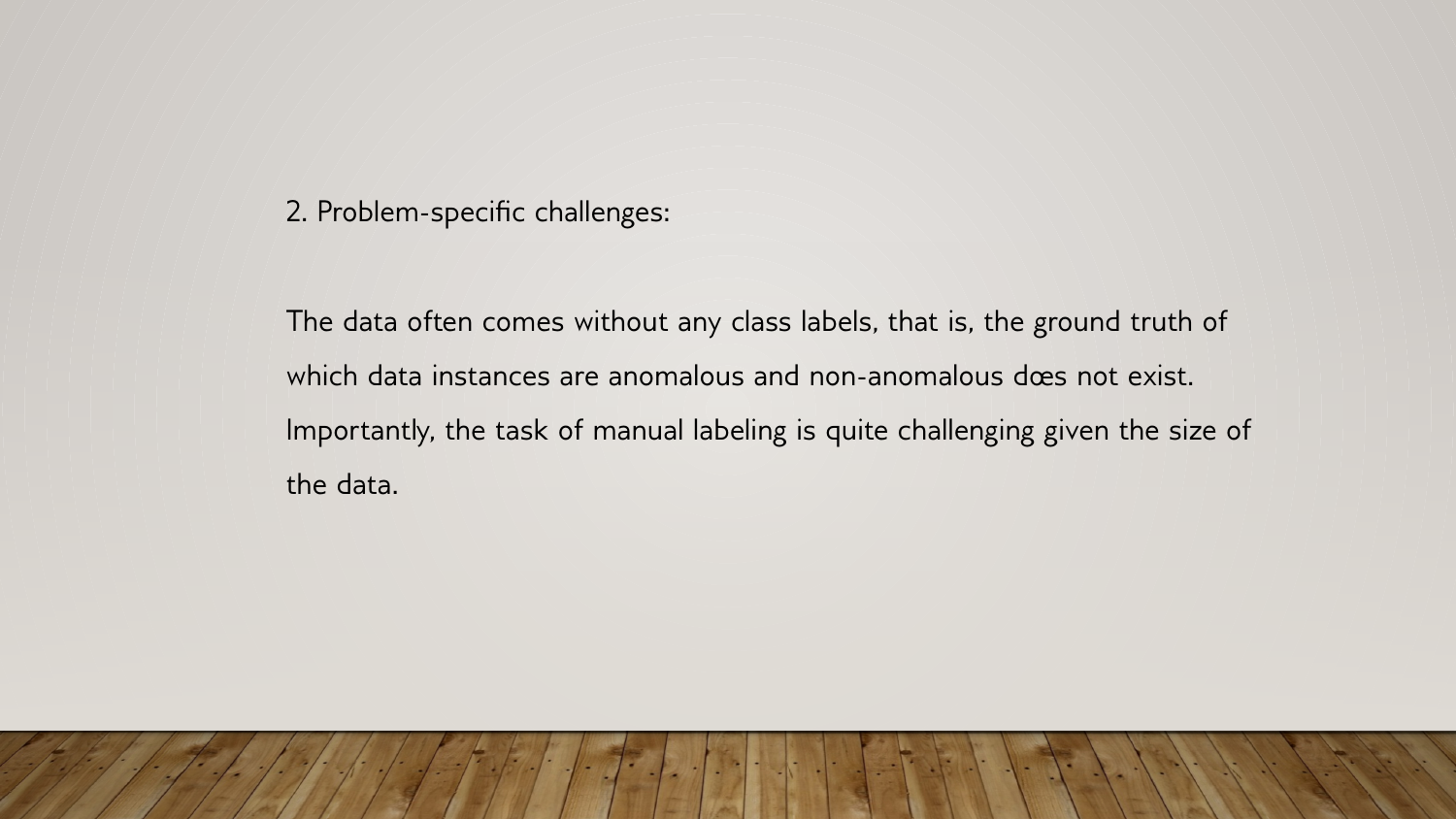

2. Problem-specific challenges:

The data often comes without any class labels, that is, the ground truth of which data instances are anomalous and non-anomalous does not exist. Importantly, the task of manual labeling is quite challenging given the size of the data.